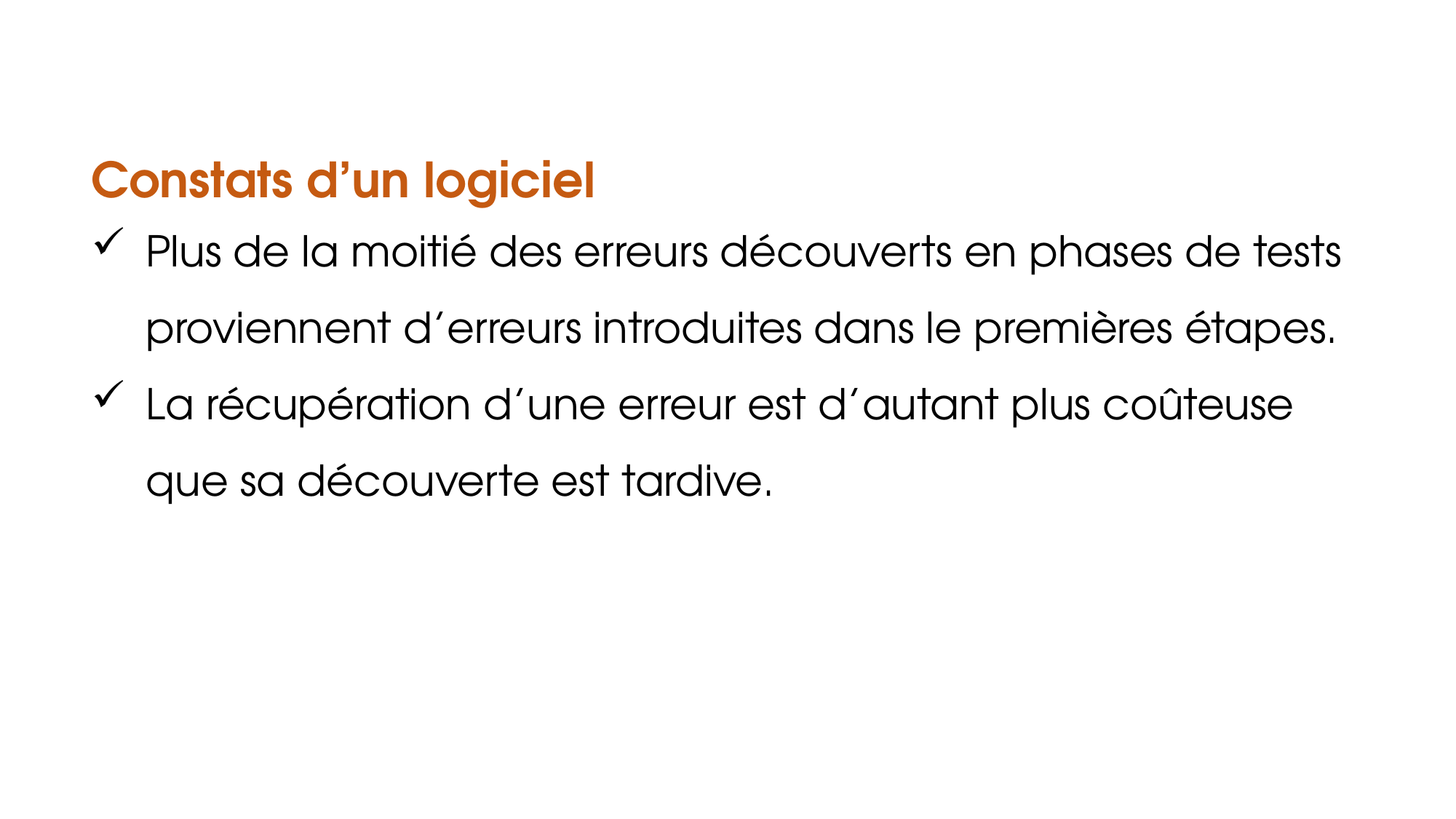

Constats d’un logiciel
Plus de la moitié des erreurs découverts en phases de tests proviennent d’erreurs introduites dans le premières étapes.
La récupération d’une erreur est d’autant plus coûteuse que sa découverte est tardive.